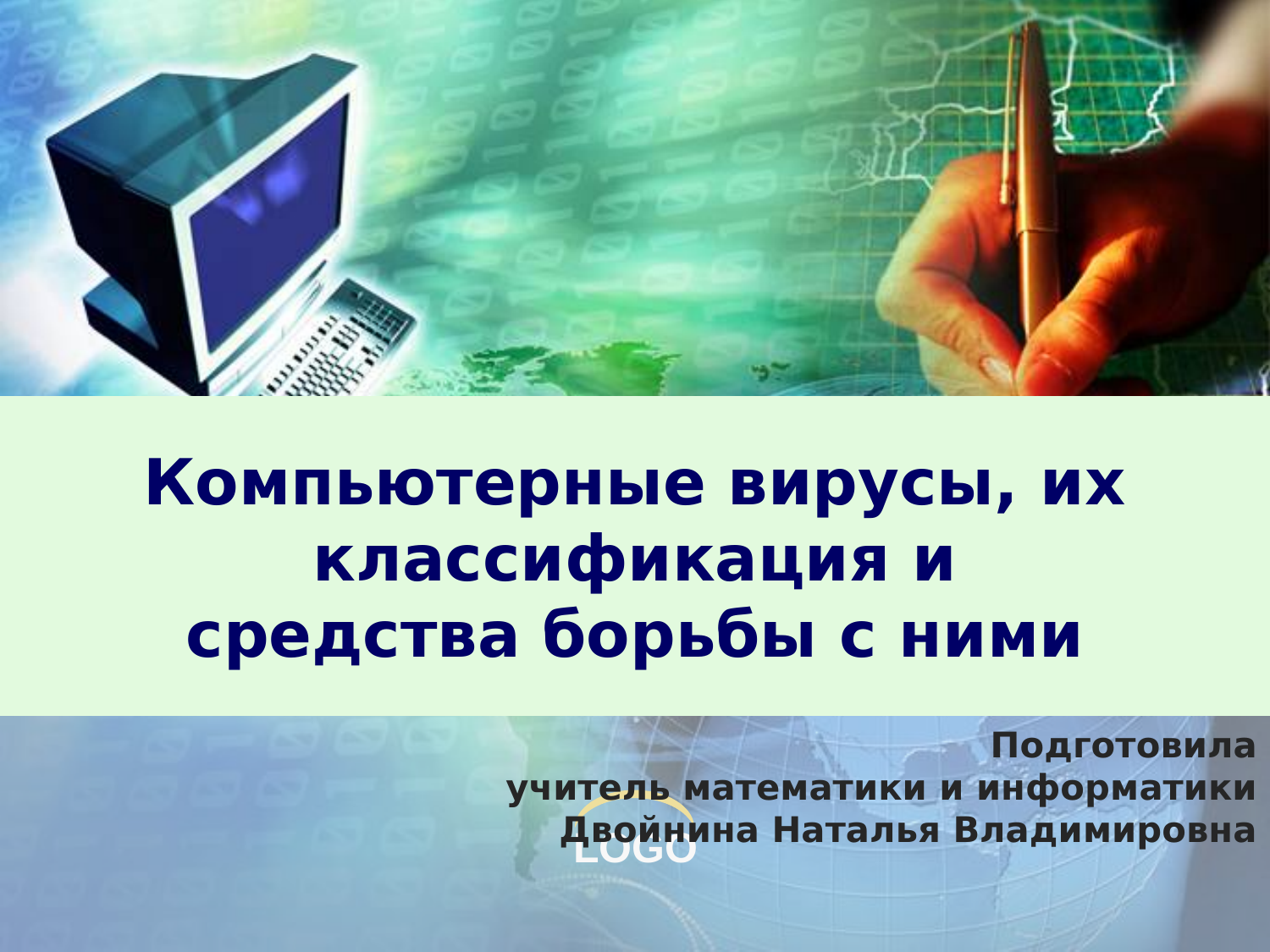

# Компьютерные вирусы, их классификация и средства борьбы с ними
Подготовила
учитель математики и информатики
Двойнина Наталья Владимировна